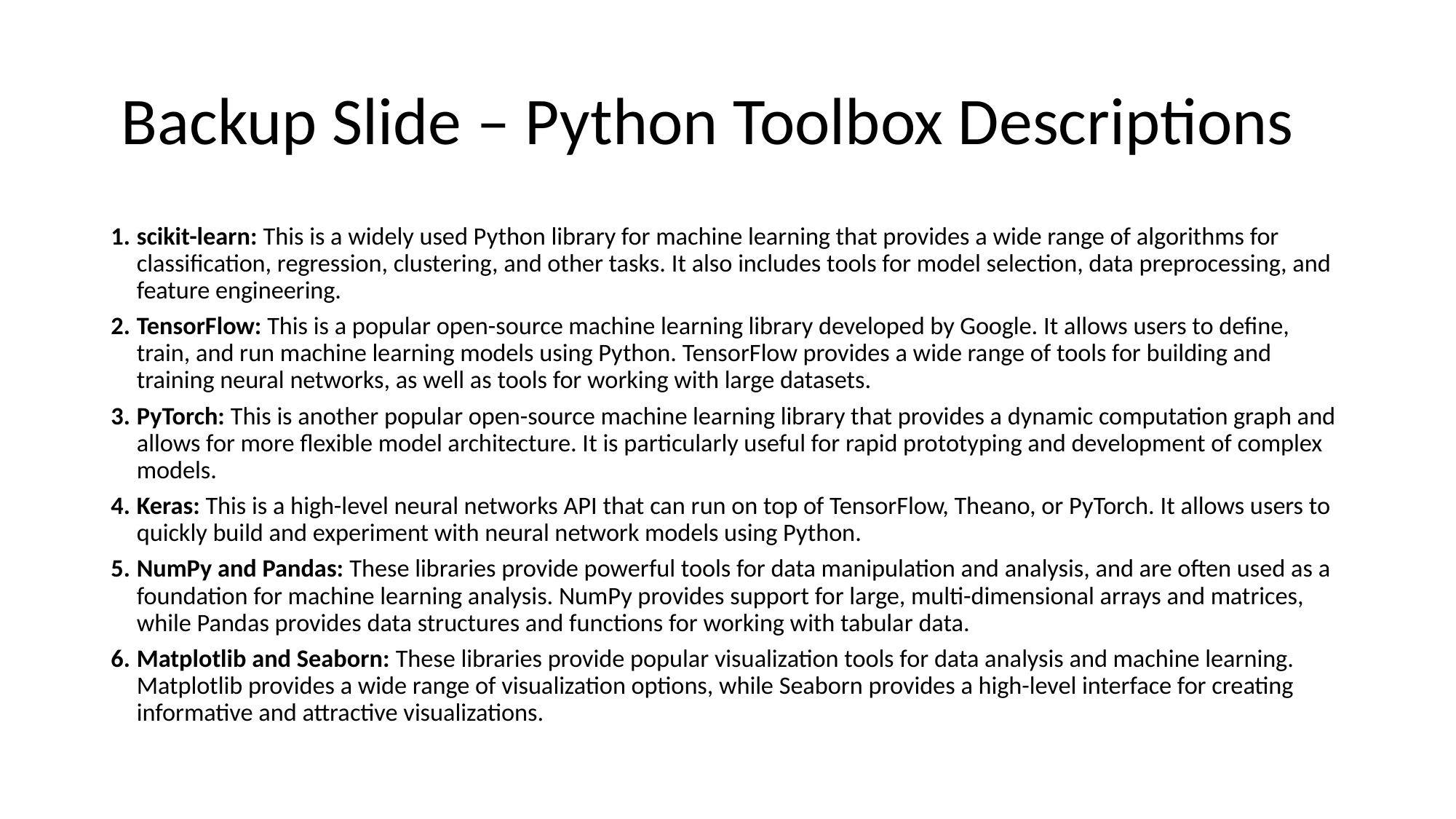

# Backup Slide – Python Toolbox Descriptions
scikit-learn: This is a widely used Python library for machine learning that provides a wide range of algorithms for classification, regression, clustering, and other tasks. It also includes tools for model selection, data preprocessing, and feature engineering.
TensorFlow: This is a popular open-source machine learning library developed by Google. It allows users to define, train, and run machine learning models using Python. TensorFlow provides a wide range of tools for building and training neural networks, as well as tools for working with large datasets.
PyTorch: This is another popular open-source machine learning library that provides a dynamic computation graph and allows for more flexible model architecture. It is particularly useful for rapid prototyping and development of complex models.
Keras: This is a high-level neural networks API that can run on top of TensorFlow, Theano, or PyTorch. It allows users to quickly build and experiment with neural network models using Python.
NumPy and Pandas: These libraries provide powerful tools for data manipulation and analysis, and are often used as a foundation for machine learning analysis. NumPy provides support for large, multi-dimensional arrays and matrices, while Pandas provides data structures and functions for working with tabular data.
Matplotlib and Seaborn: These libraries provide popular visualization tools for data analysis and machine learning. Matplotlib provides a wide range of visualization options, while Seaborn provides a high-level interface for creating informative and attractive visualizations.